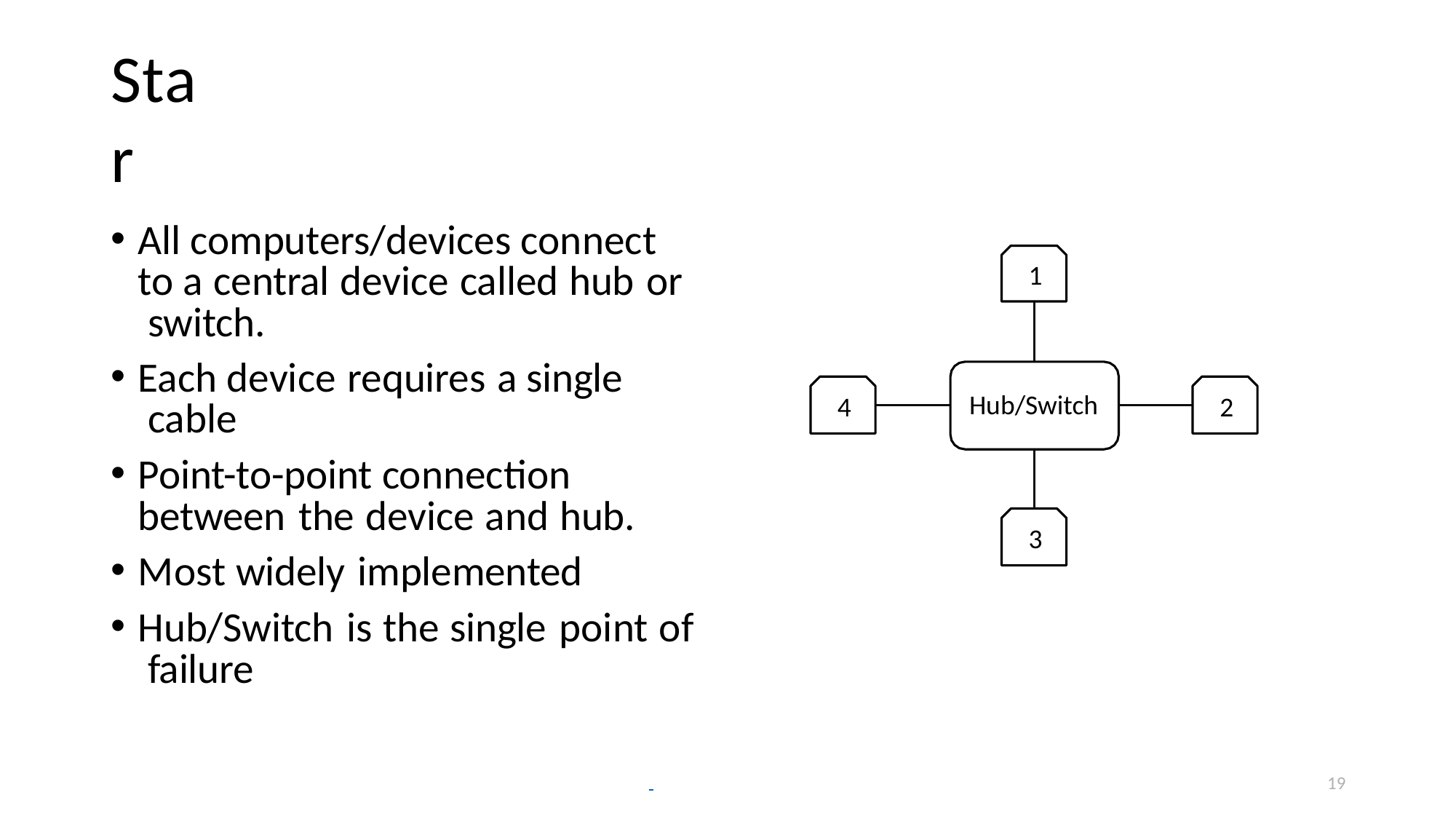

# Star
All computers/devices connect  to a central device called hub or  switch.
Each device requires a single  cable
Point-to-point connection  between the device and hub.
Most widely implemented
Hub/Switch is the single point of  failure

1

Hub/Switch
4
2

3

19